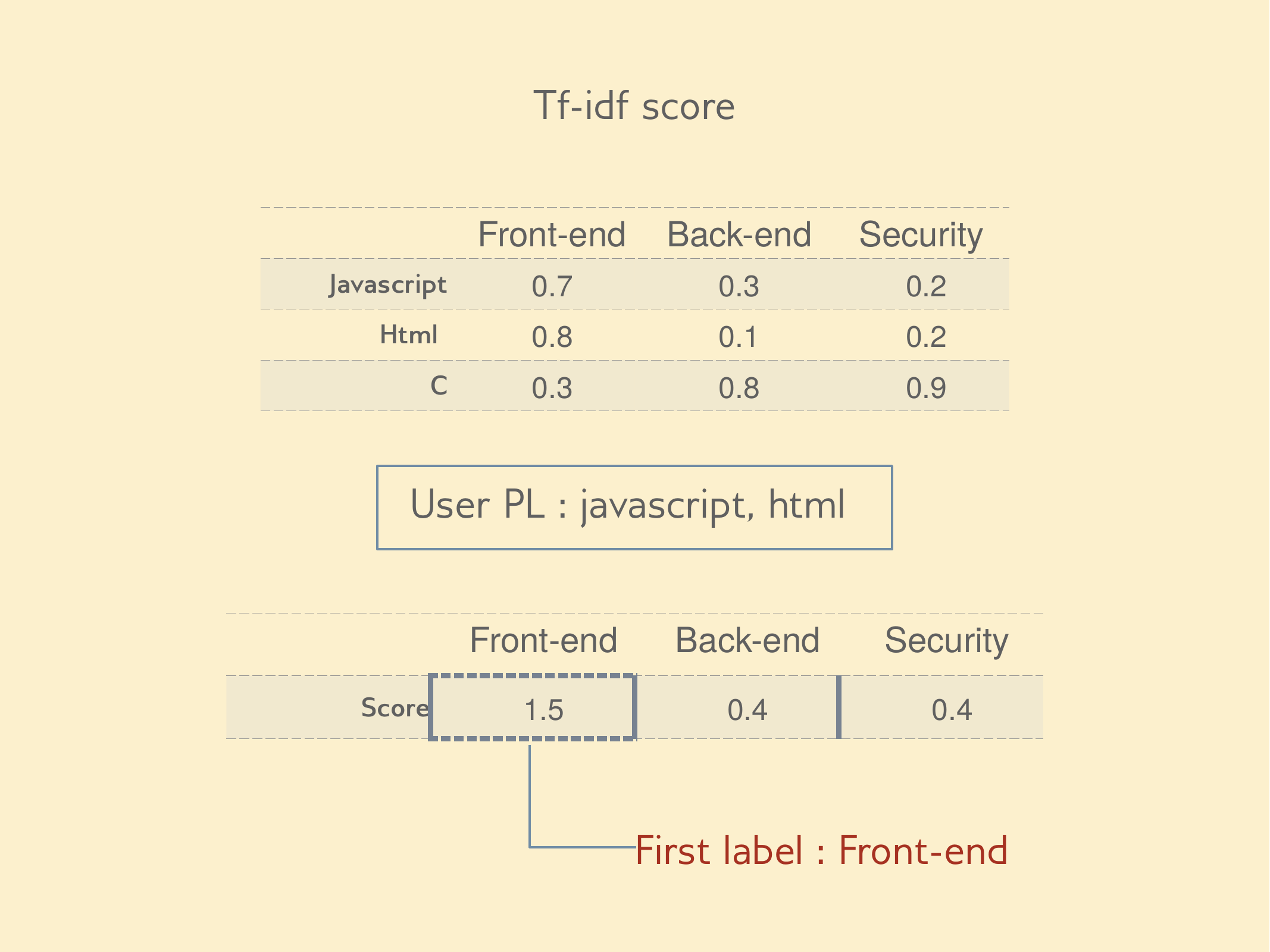

# Tf-idf score
|  | Front-end | Back-end | Security |
| --- | --- | --- | --- |
| Javascript | 0.7 | 0.3 | 0.2 |
| Html | 0.8 | 0.1 | 0.2 |
| C | 0.3 | 0.8 | 0.9 |
User PL : javascript, html
|  | Front-end | Back-end | Security |
| --- | --- | --- | --- |
| Score | 1.5 | 0.4 | 0.4 |

First label : Front-end